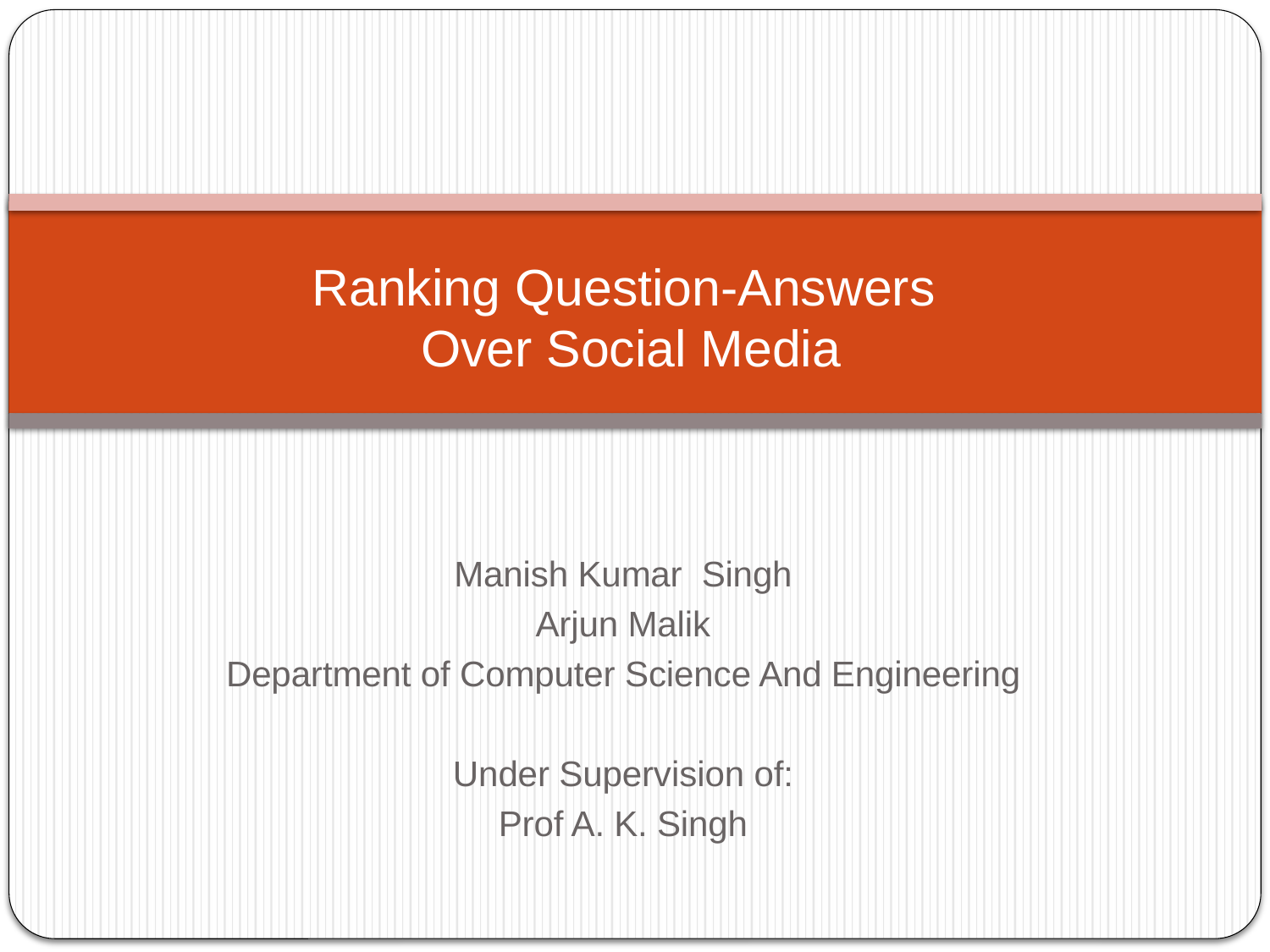

# Ranking Question-Answers Over Social Media
Manish Kumar  Singh
Arjun Malik
Department of Computer Science And Engineering

Under Supervision of:
Prof A. K. Singh